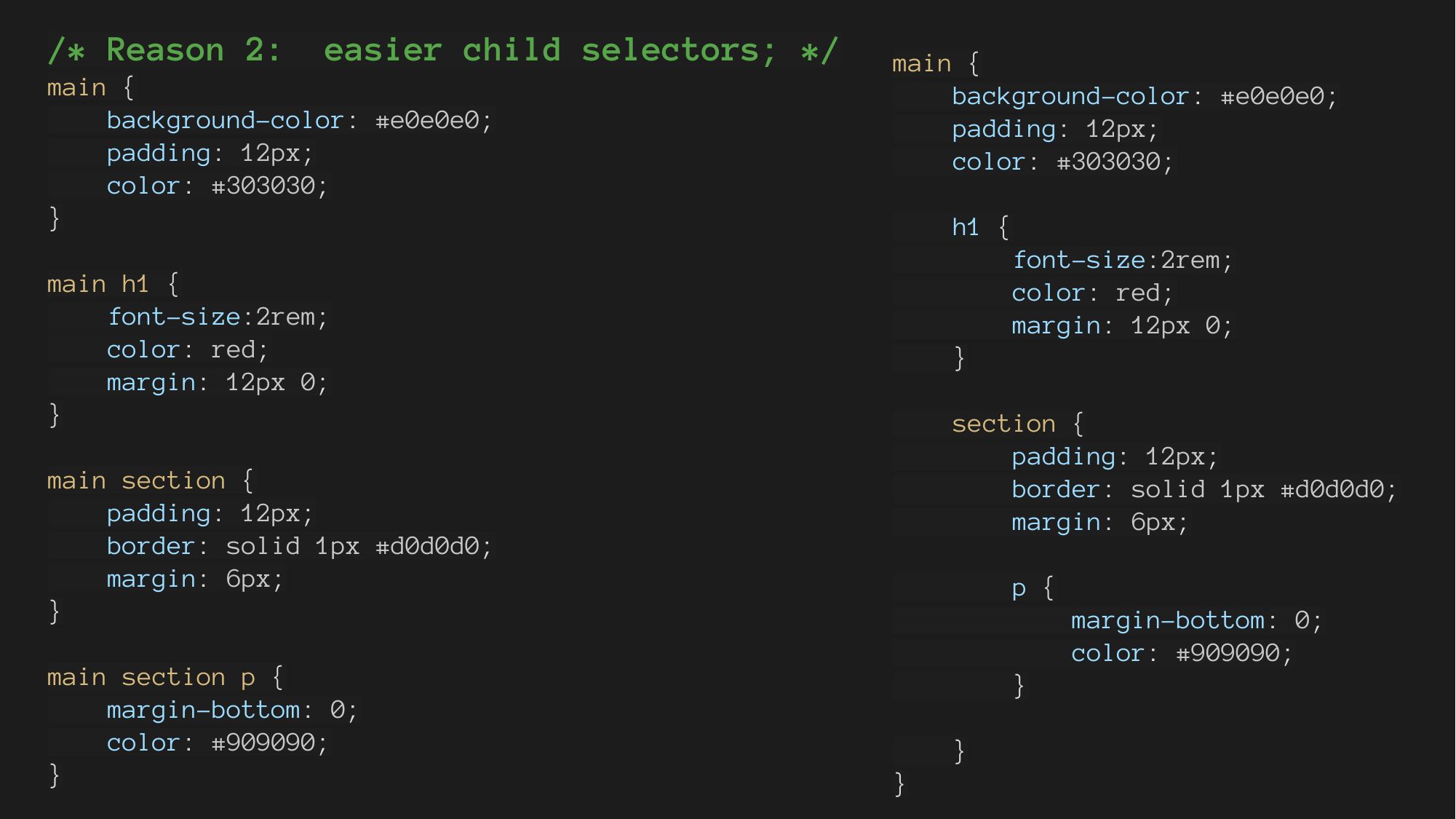

/* Reason 2:  easier child selectors; */
main {
    background-color: #e0e0e0;
    padding: 12px;
    color: #303030;
}

main h1 {
    font-size:2rem;
    color: red;
    margin: 12px 0;
}

main section {
    padding: 12px;
    border: solid 1px #d0d0d0;
    margin: 6px;
}

main section p {
    margin-bottom: 0;
    color: #909090;
}
main {
    background-color: #e0e0e0;
    padding: 12px;
    color: #303030;

    h1 {
        font-size:2rem;
        color: red;
        margin: 12px 0;
    }

    section {
        padding: 12px;
        border: solid 1px #d0d0d0;
        margin: 6px;

        p {
            margin-bottom: 0;
            color: #909090;
        }

    }
}